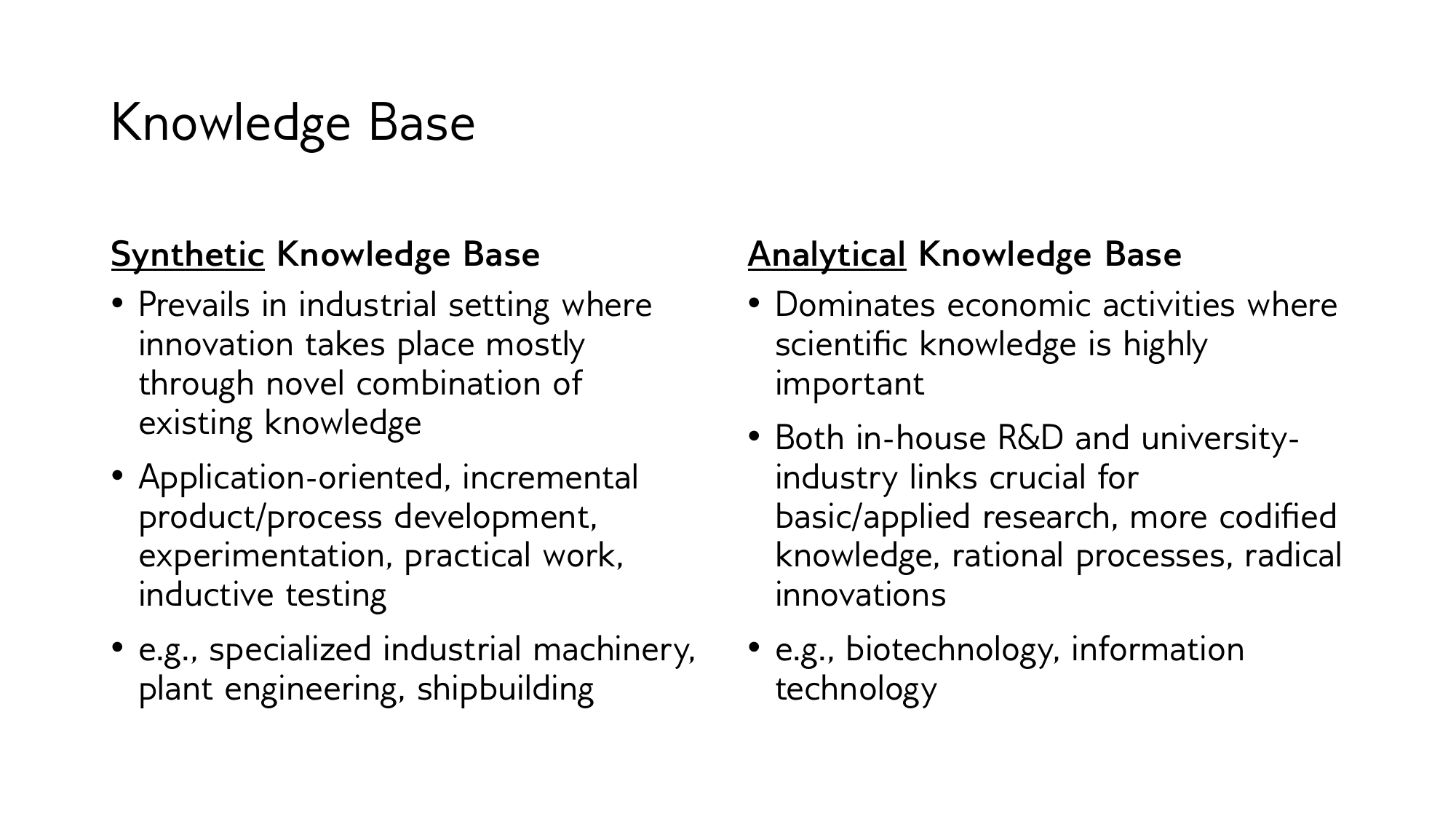

# Knowledge Base
Synthetic Knowledge Base
Analytical Knowledge Base
Prevails in industrial setting where innovation takes place mostly through novel combination of existing knowledge
Application-oriented, incremental product/process development, experimentation, practical work, inductive testing
e.g., specialized industrial machinery, plant engineering, shipbuilding
Dominates economic activities where scientific knowledge is highly important
Both in-house R&D and university-industry links crucial for basic/applied research, more codified knowledge, rational processes, radical innovations
e.g., biotechnology, information technology